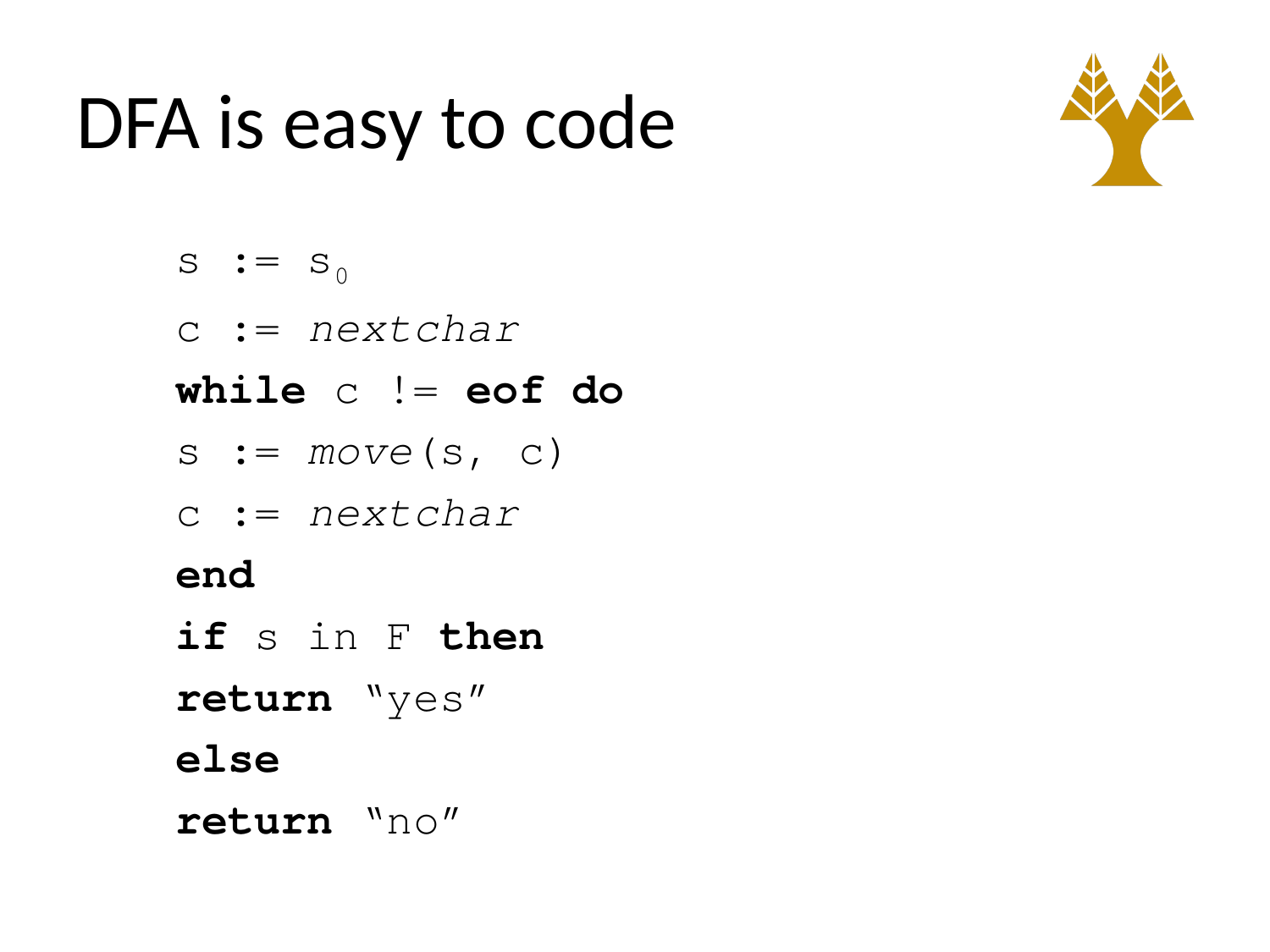

# DFA is easy to code
	s := s0
	c := nextchar
	while c != eof do
		s := move(s, c)
  		c := nextchar
	end
	if s in F then
		return “yes”
	else
		return “no”